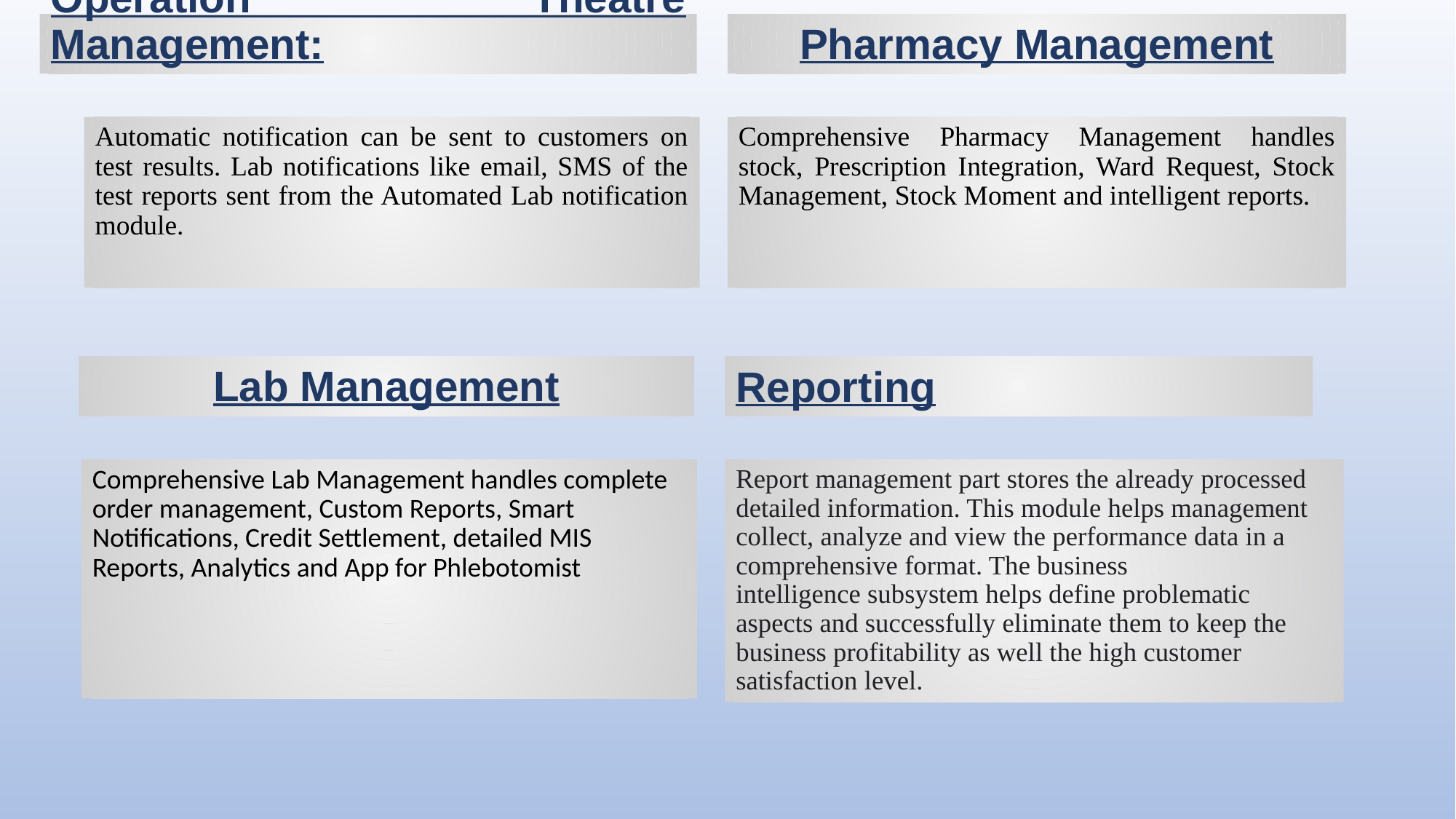

Operation Theatre Management:
Pharmacy Management
Automatic notification can be sent to customers on test results. Lab notifications like email, SMS of the test reports sent from the Automated Lab notification module.
Comprehensive Pharmacy Management handles stock, Prescription Integration, Ward Request, Stock Management, Stock Moment and intelligent reports.
Lab Management
Reporting
Comprehensive Lab Management handles complete order management, Custom Reports, Smart Notifications, Credit Settlement, detailed MIS Reports, Analytics and App for Phlebotomist
Report management part stores the already processed detailed information. This module helps management collect, analyze and view the performance data in a comprehensive format. The business intelligence subsystem helps define problematic aspects and successfully eliminate them to keep the business profitability as well the high customer satisfaction level.